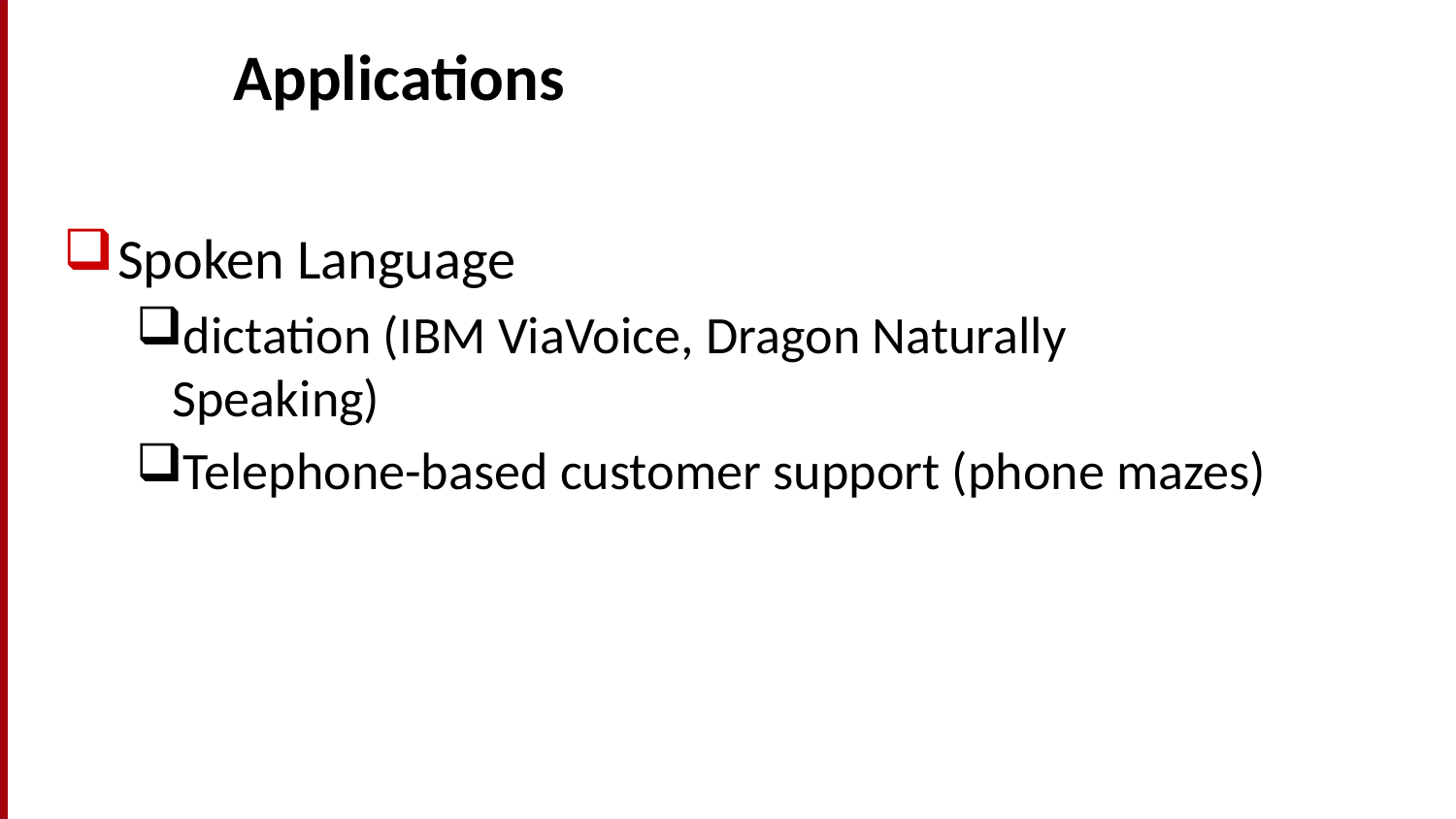

# Applications
Spoken Language
dictation (IBM ViaVoice, Dragon Naturally Speaking)
Telephone-based customer support (phone mazes)